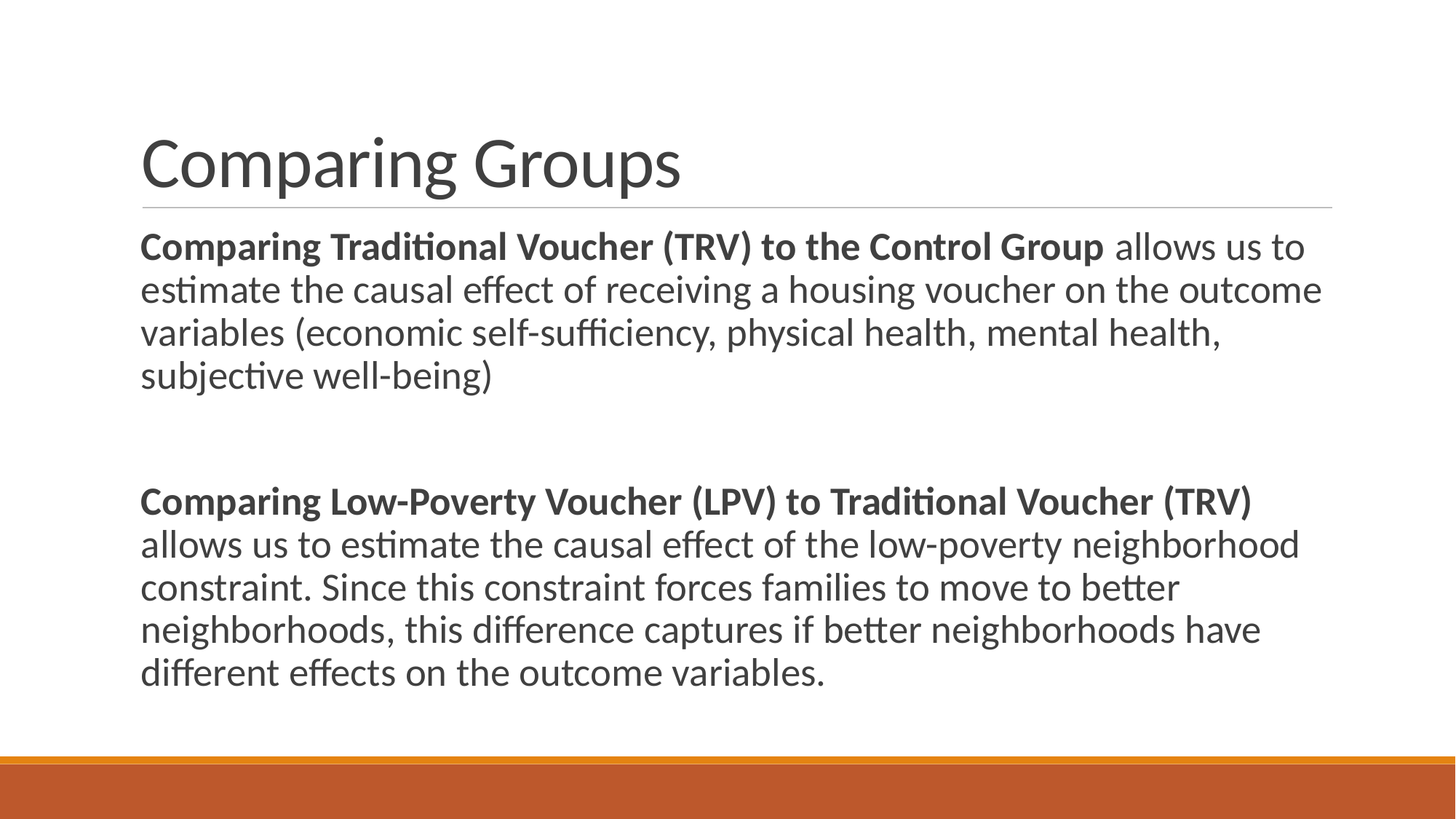

# Comparing Groups
Comparing Traditional Voucher (TRV) to the Control Group allows us to estimate the causal effect of receiving a housing voucher on the outcome variables (economic self-sufficiency, physical health, mental health, subjective well-being)

Comparing Low-Poverty Voucher (LPV) to Traditional Voucher (TRV) allows us to estimate the causal effect of the low-poverty neighborhood constraint. Since this constraint forces families to move to better neighborhoods, this difference captures if better neighborhoods have different effects on the outcome variables.